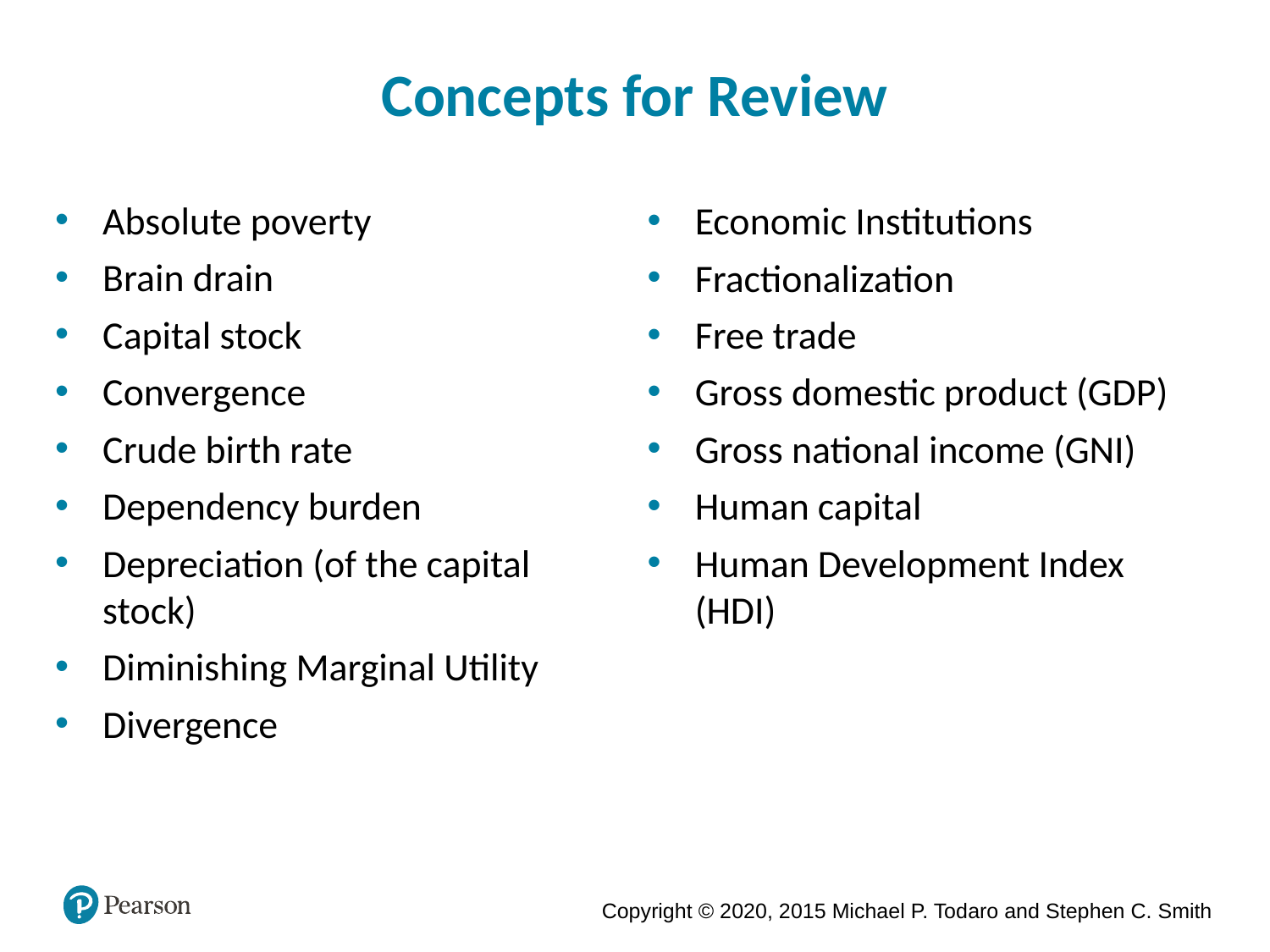

Concepts for Review
Absolute poverty
Brain drain
Capital stock
Convergence
Crude birth rate
Dependency burden
Depreciation (of the capital stock)
Diminishing Marginal Utility
Divergence
Economic Institutions
Fractionalization
Free trade
Gross domestic product (GDP)
Gross national income (GNI)
Human capital
Human Development Index (HDI)